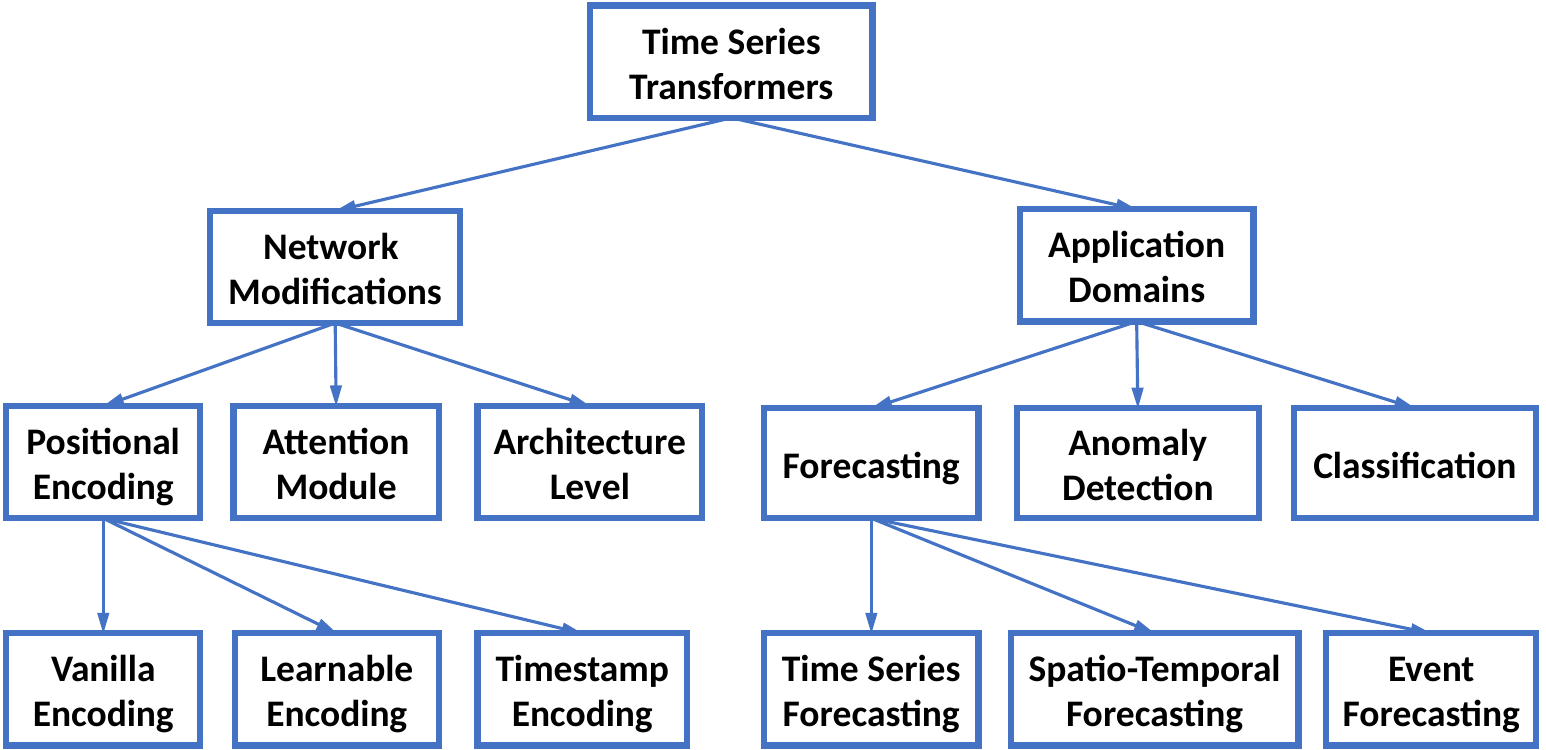

Time Series
Transformers
Application
Domains
Network
Modifications
Attention
Module
Architecture
Level
Positional Encoding
Anomaly Detection
Classification
Forecasting
Spatio-Temporal Forecasting
Event Forecasting
Time Series Forecasting
Learnable Encoding
Timestamp Encoding
Vanilla Encoding